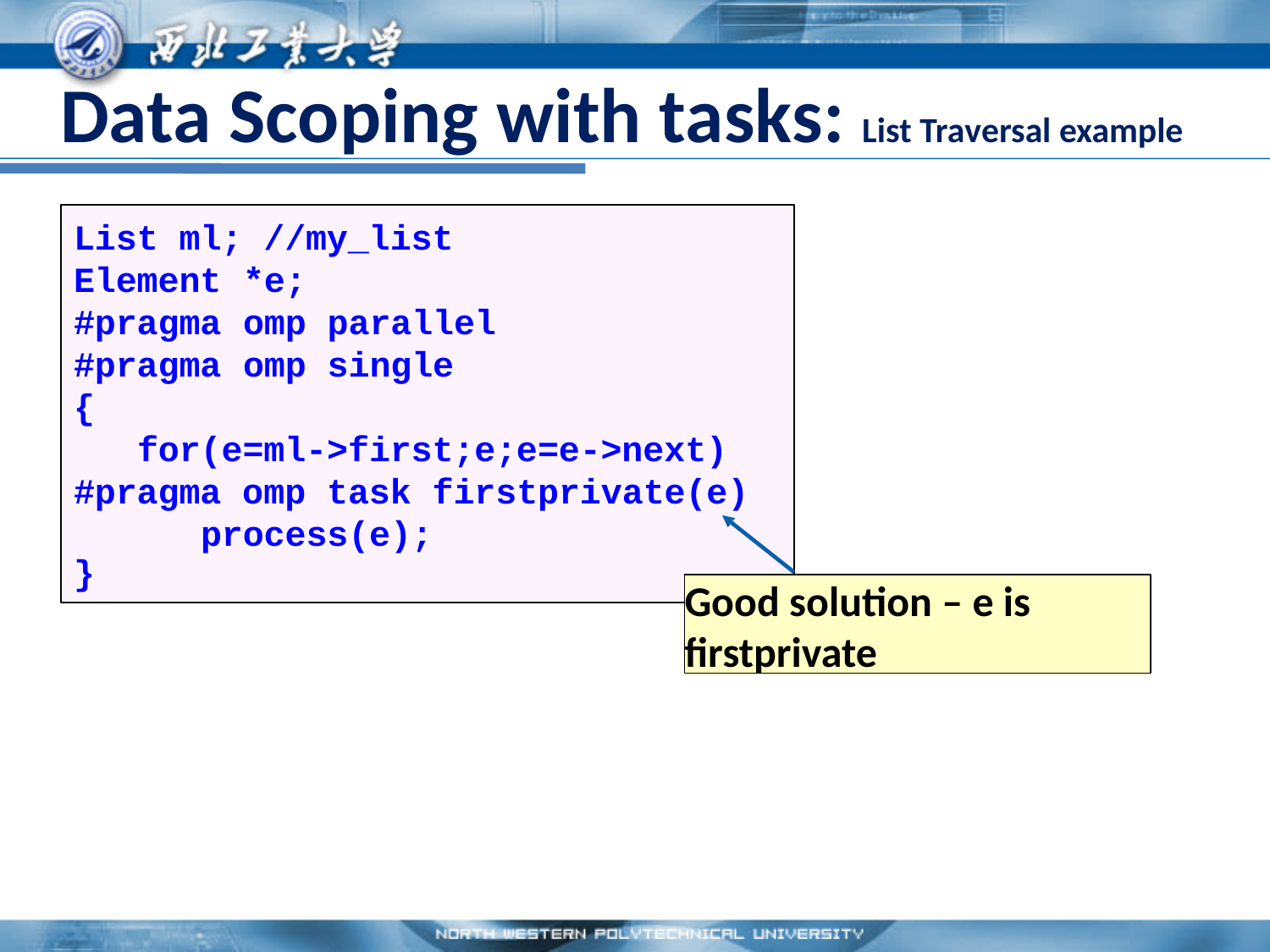

# Data Scoping with tasks: List Traversal example

List ml; //my_list
Element
#pragma
#pragma
{
*e;
omp parallel
omp single
for(e=ml->first;e;e=e->next)
#pragma omp task firstprivate(e)
process(e);
}
Good solution – e is
firstprivate

Good solution – e is firstprivate